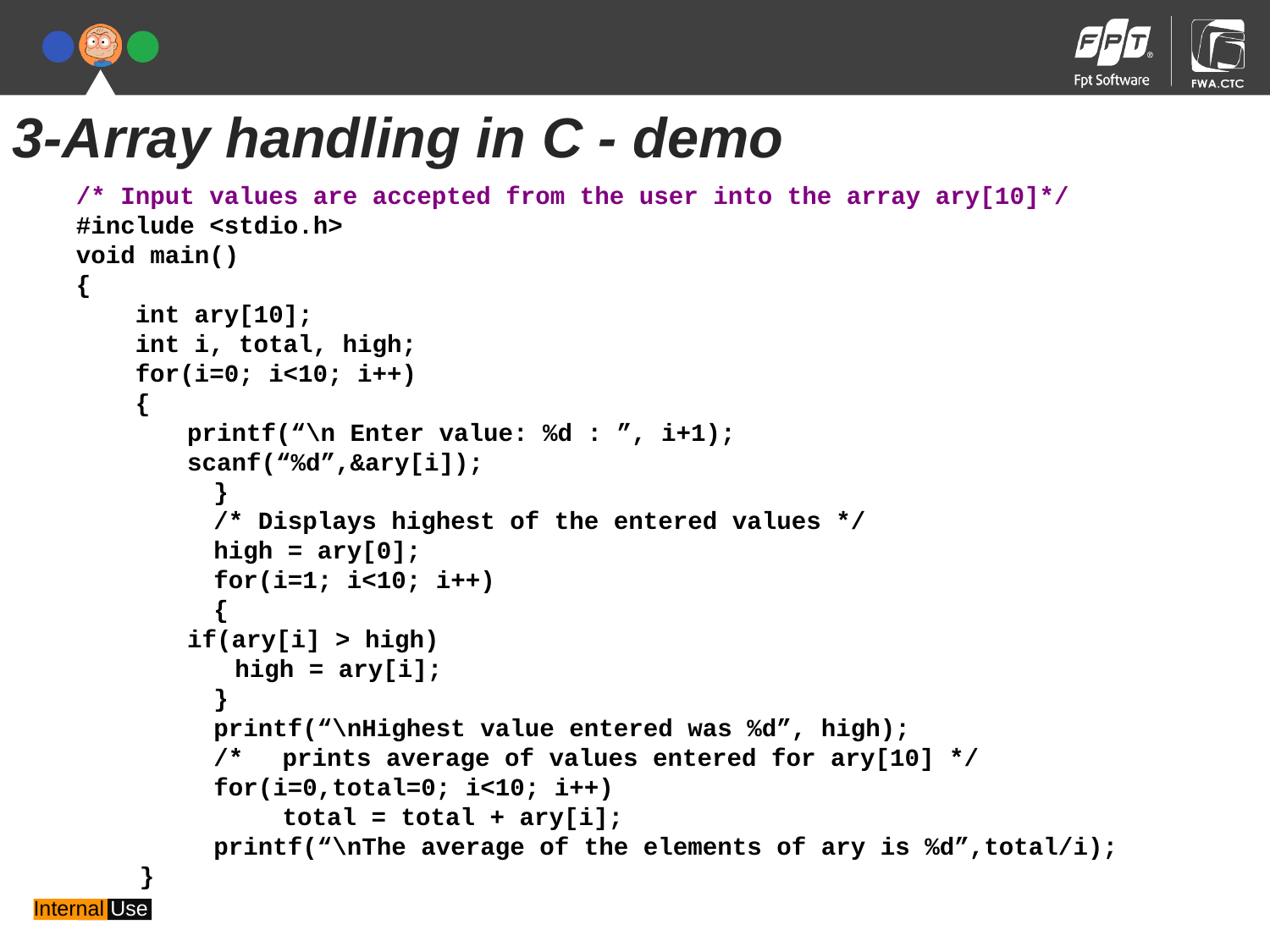

3-Array handling in C - demo
/* Input values are accepted from the user into the array ary[10]*/
#include <stdio.h>
void main()
{
    int ary[10];
    int i, total, high;
    for(i=0; i<10; i++)
    {
	printf(“\n Enter value: %d : ”, i+1);
	scanf(“%d”,&ary[i]);
     }
     /* Displays highest of the entered values */
     high = ary[0];
     for(i=1; i<10; i++)
     {
	if(ary[i] > high)
		high = ary[i];
     }
     printf(“\nHighest value entered was %d”, high);
     /*	prints average of values entered for ary[10] */
     for(i=0,total=0; i<10; i++)
			total = total + ary[i];
     printf(“\nThe average of the elements of ary is %d”,total/i);
}